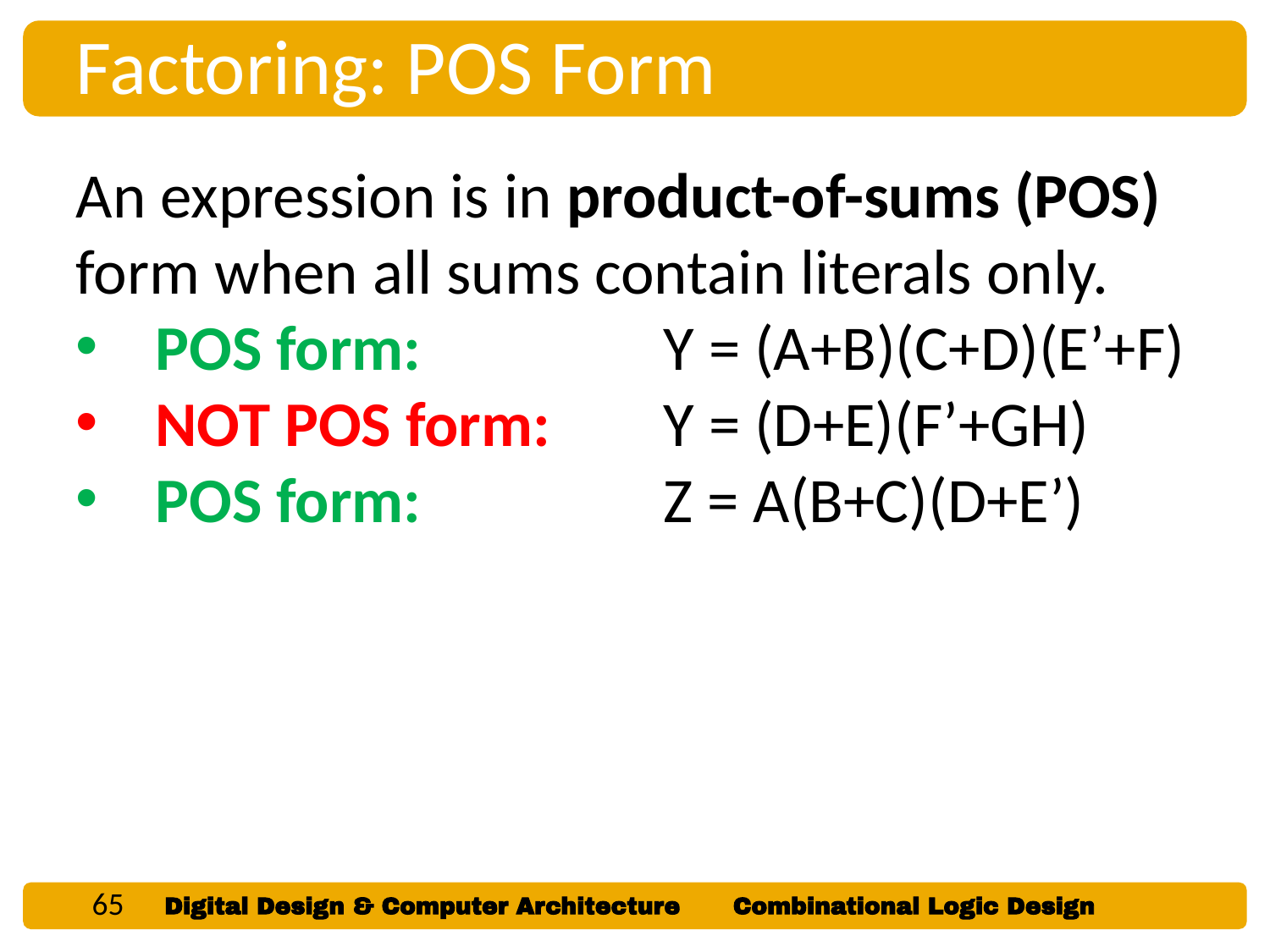

Factoring: POS Form
An expression is in product-of-sums (POS) form when all sums contain literals only.
POS form: 		Y = (A+B)(C+D)(E’+F)
NOT POS form: 	Y = (D+E)(F’+GH)
POS form: 		Z = A(B+C)(D+E’)
65